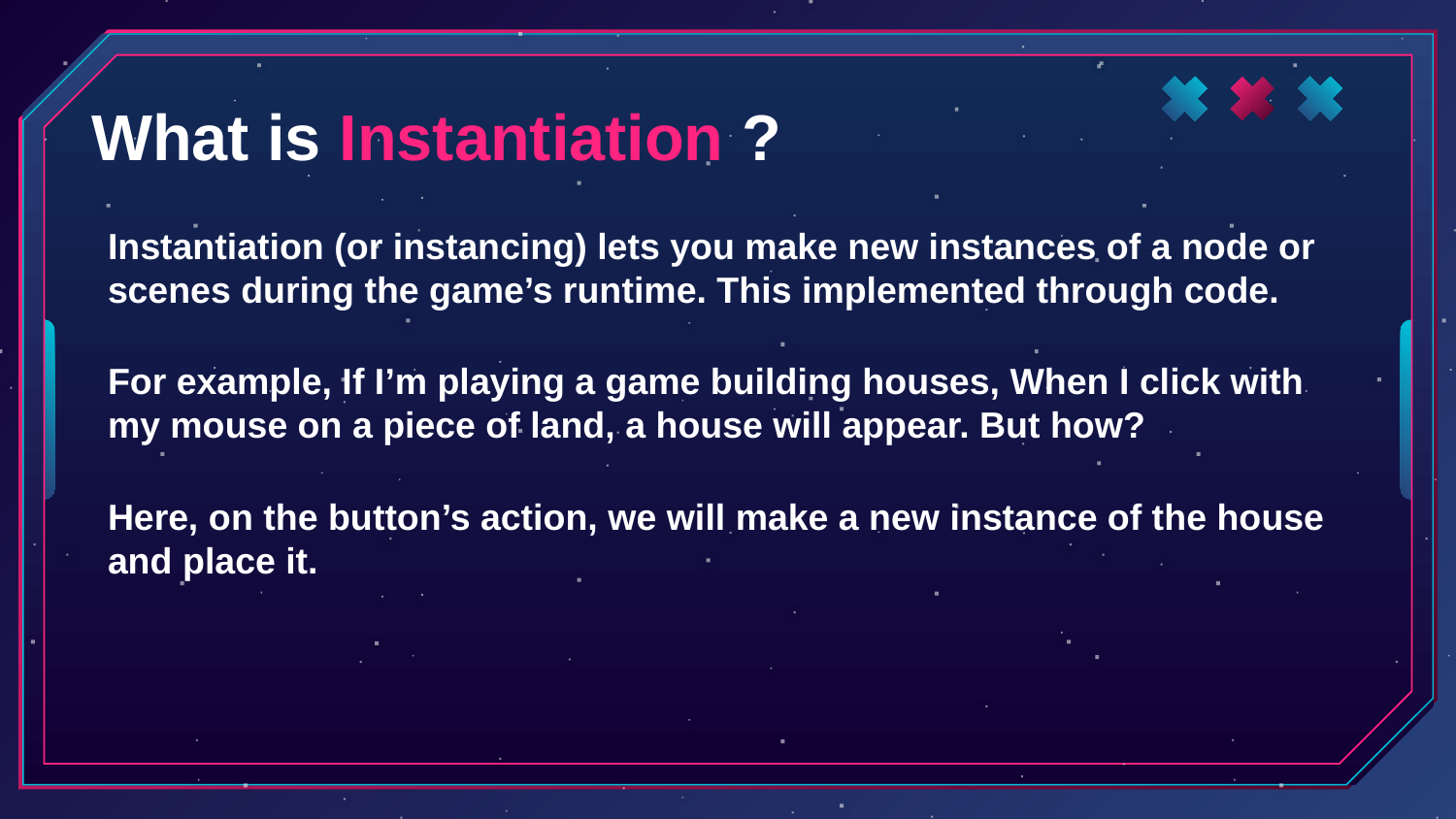

# What is Instantiation ?

Instantiation (or instancing) lets you make new instances of a node or scenes during the game’s runtime. This implemented through code.
For example, If I’m playing a game building houses, When I click with my mouse on a piece of land, a house will appear. But how?
Here, on the button’s action, we will make a new instance of the house and place it.